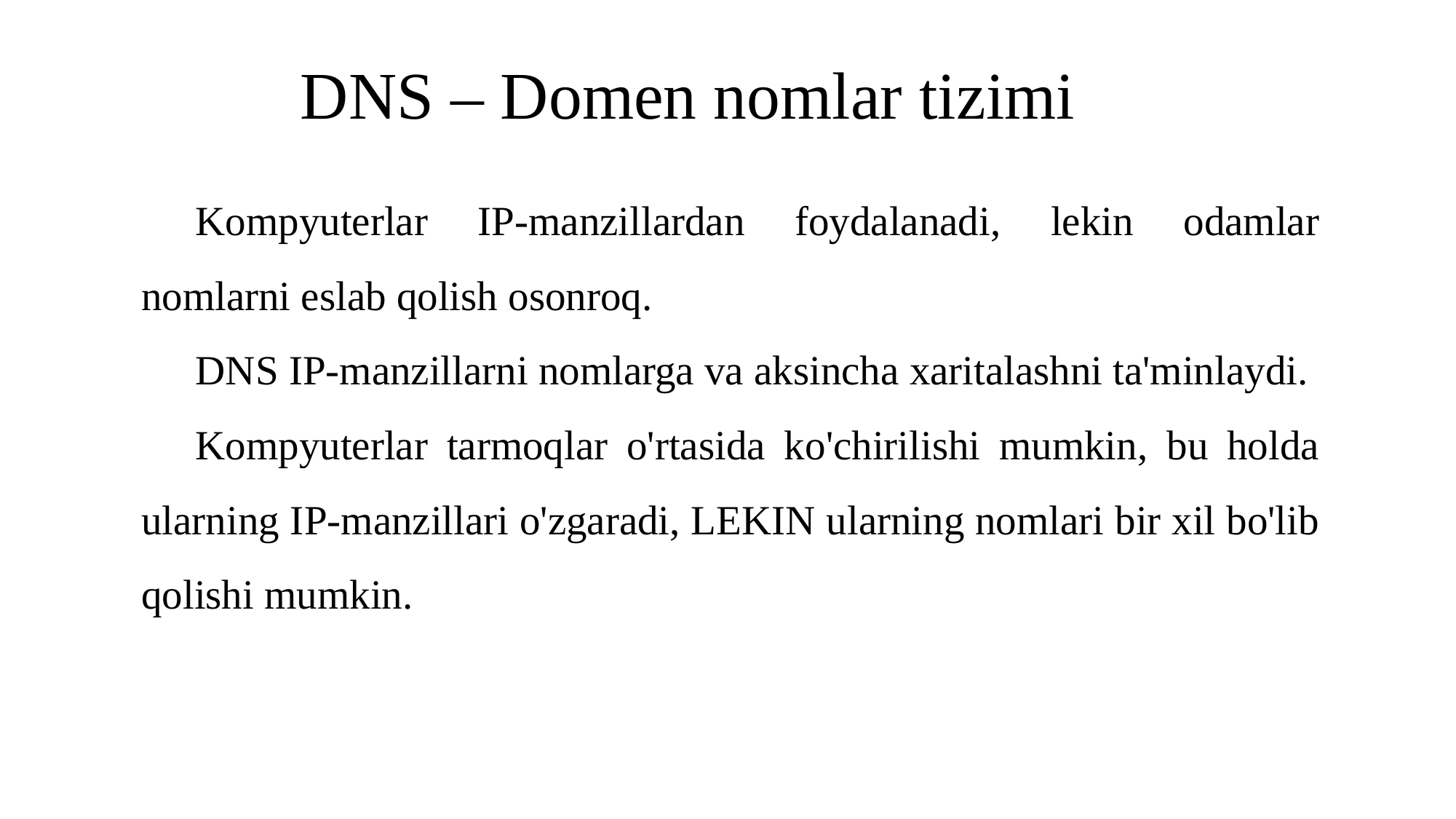

# DNS – Domen nomlar tizimi
Kompyuterlar IP-manzillardan foydalanadi, lekin odamlar nomlarni eslab qolish osonroq.
DNS IP-manzillarni nomlarga va aksincha xaritalashni ta'minlaydi.
Kompyuterlar tarmoqlar o'rtasida ko'chirilishi mumkin, bu holda ularning IP-manzillari o'zgaradi, LEKIN ularning nomlari bir xil bo'lib qolishi mumkin.